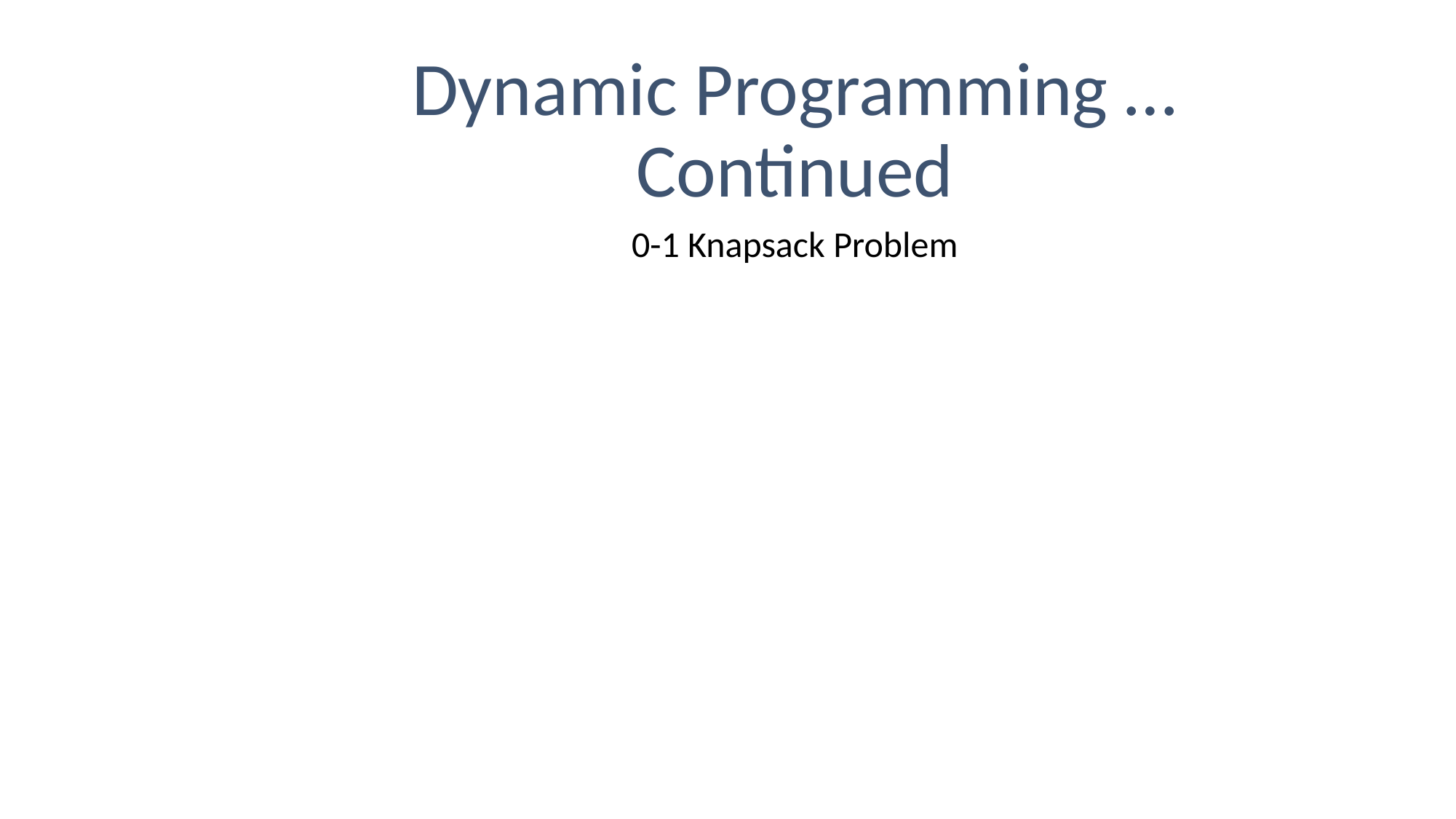

# Dynamic Programming … Continued
0-1 Knapsack Problem